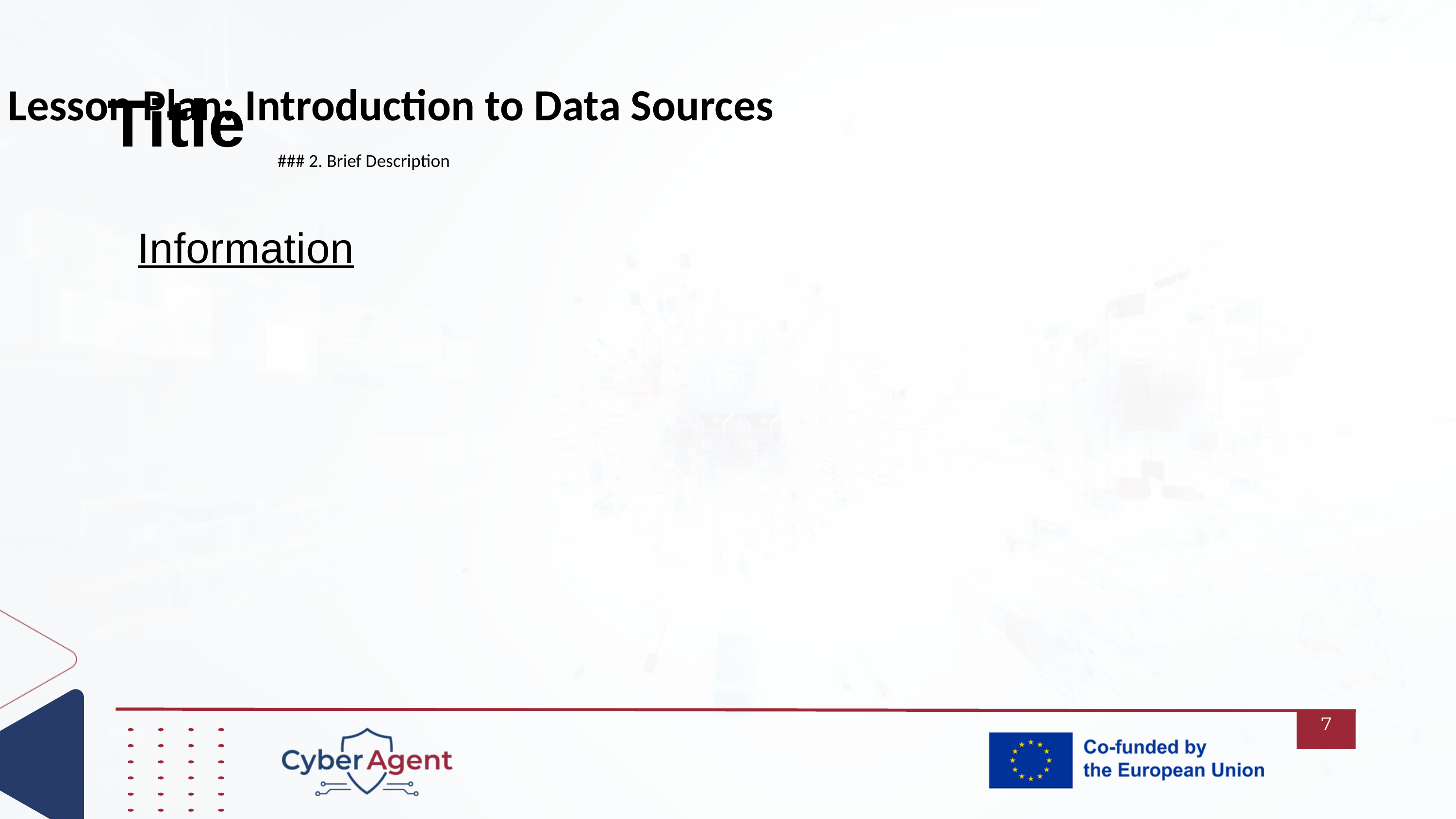

## Lesson Plan: Introduction to Data Sources
Title
### 2. Brief Description
Information

7